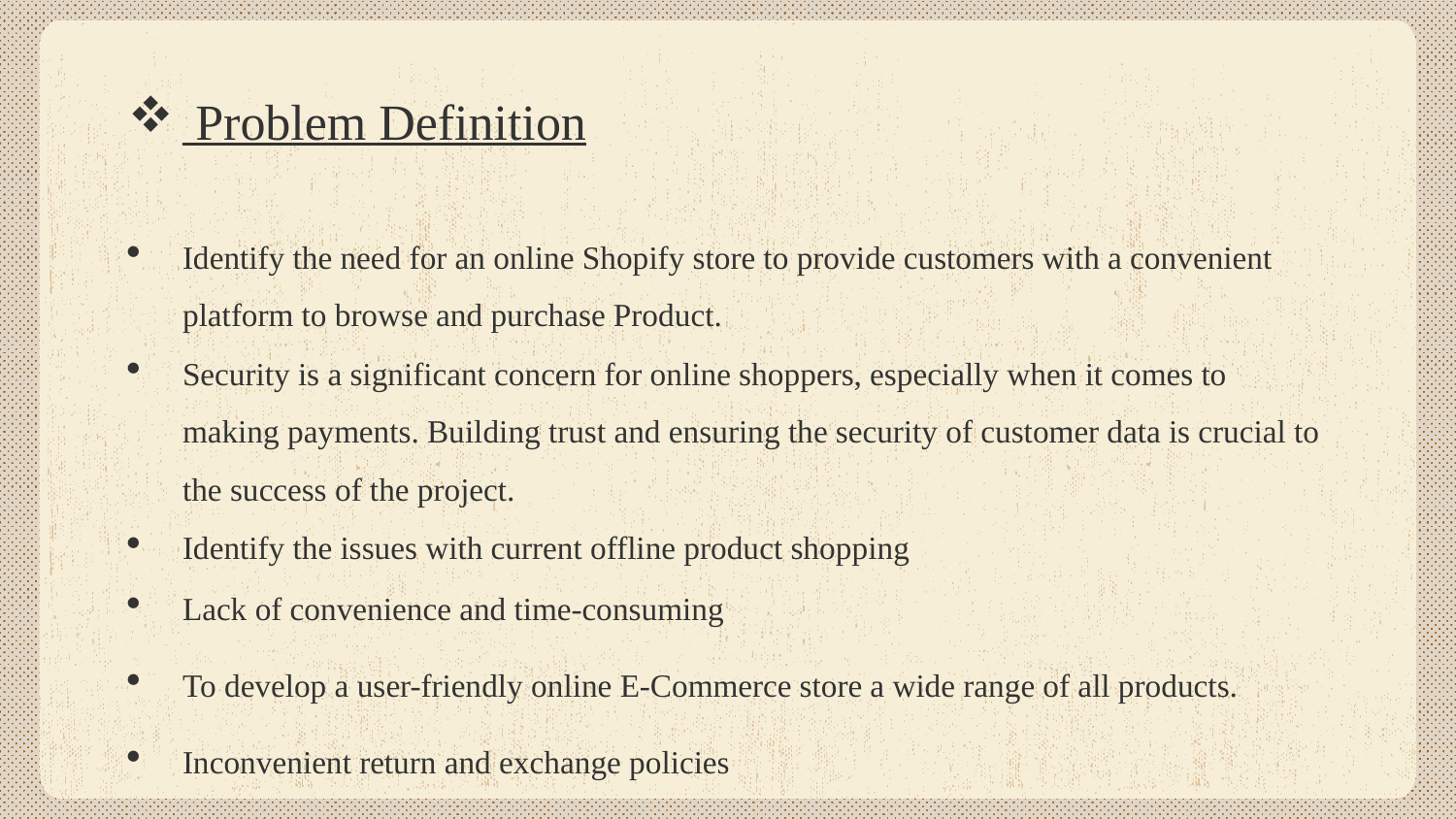

# Problem Definition
Identify the need for an online Shopify store to provide customers with a convenient platform to browse and purchase Product.
Security is a significant concern for online shoppers, especially when it comes to making payments. Building trust and ensuring the security of customer data is crucial to the success of the project.
Identify the issues with current offline product shopping
Lack of convenience and time-consuming
To develop a user-friendly online E-Commerce store a wide range of all products.
Inconvenient return and exchange policies